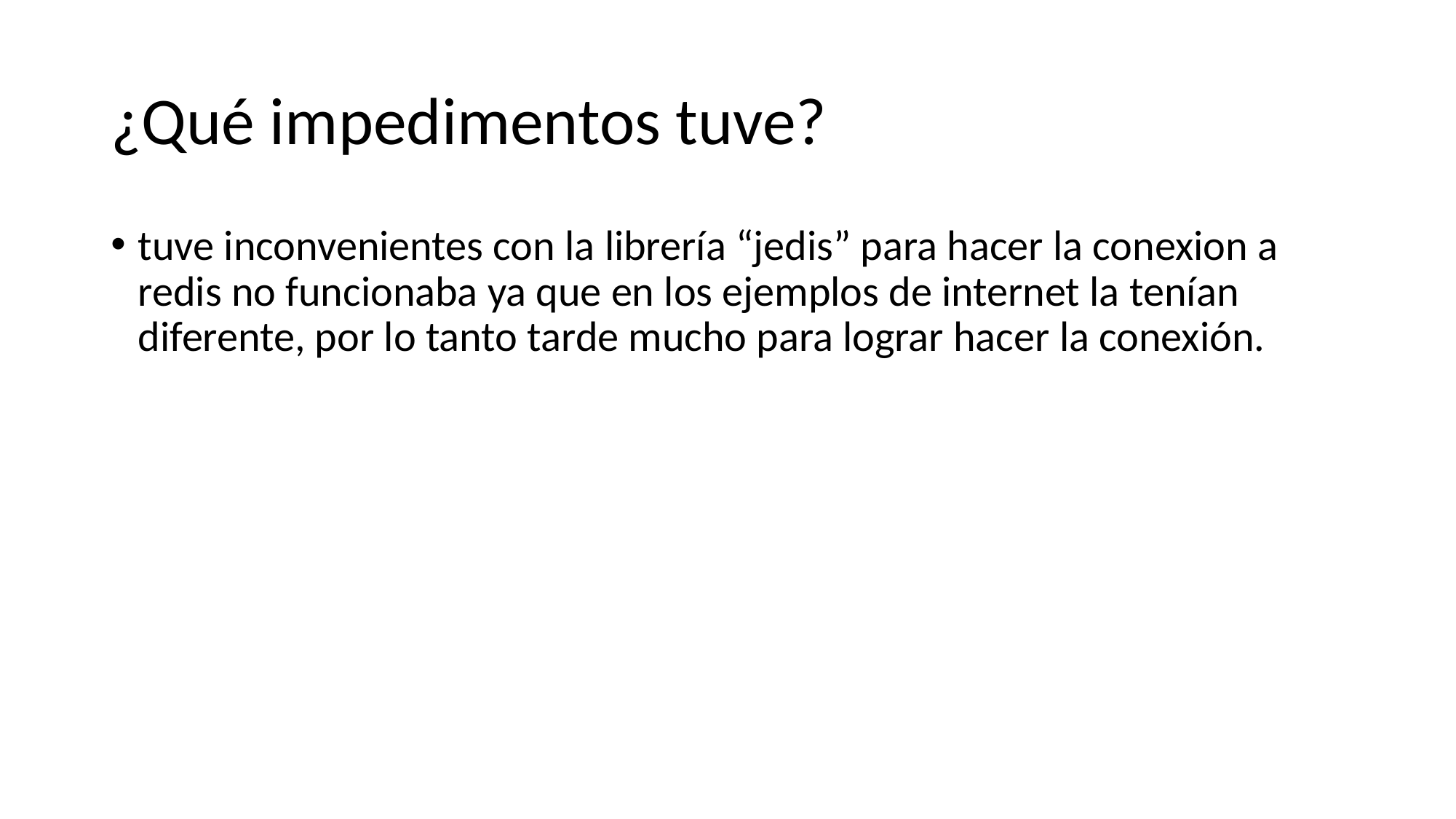

# ¿Qué impedimentos tuve?
tuve inconvenientes con la librería “jedis” para hacer la conexion a redis no funcionaba ya que en los ejemplos de internet la tenían diferente, por lo tanto tarde mucho para lograr hacer la conexión.